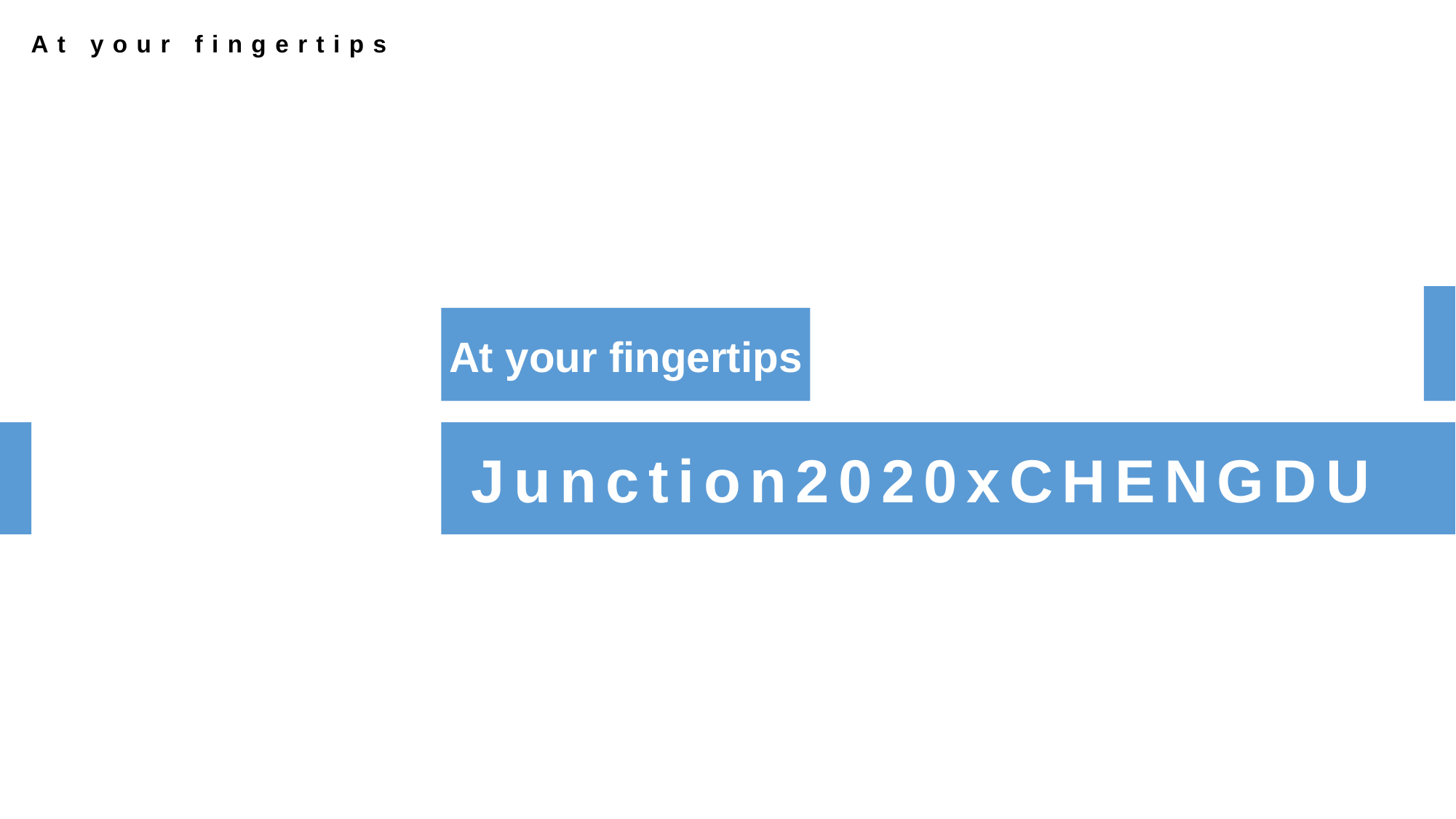

At your fingertips

At your fingertips

Junction2020xCHENGDU